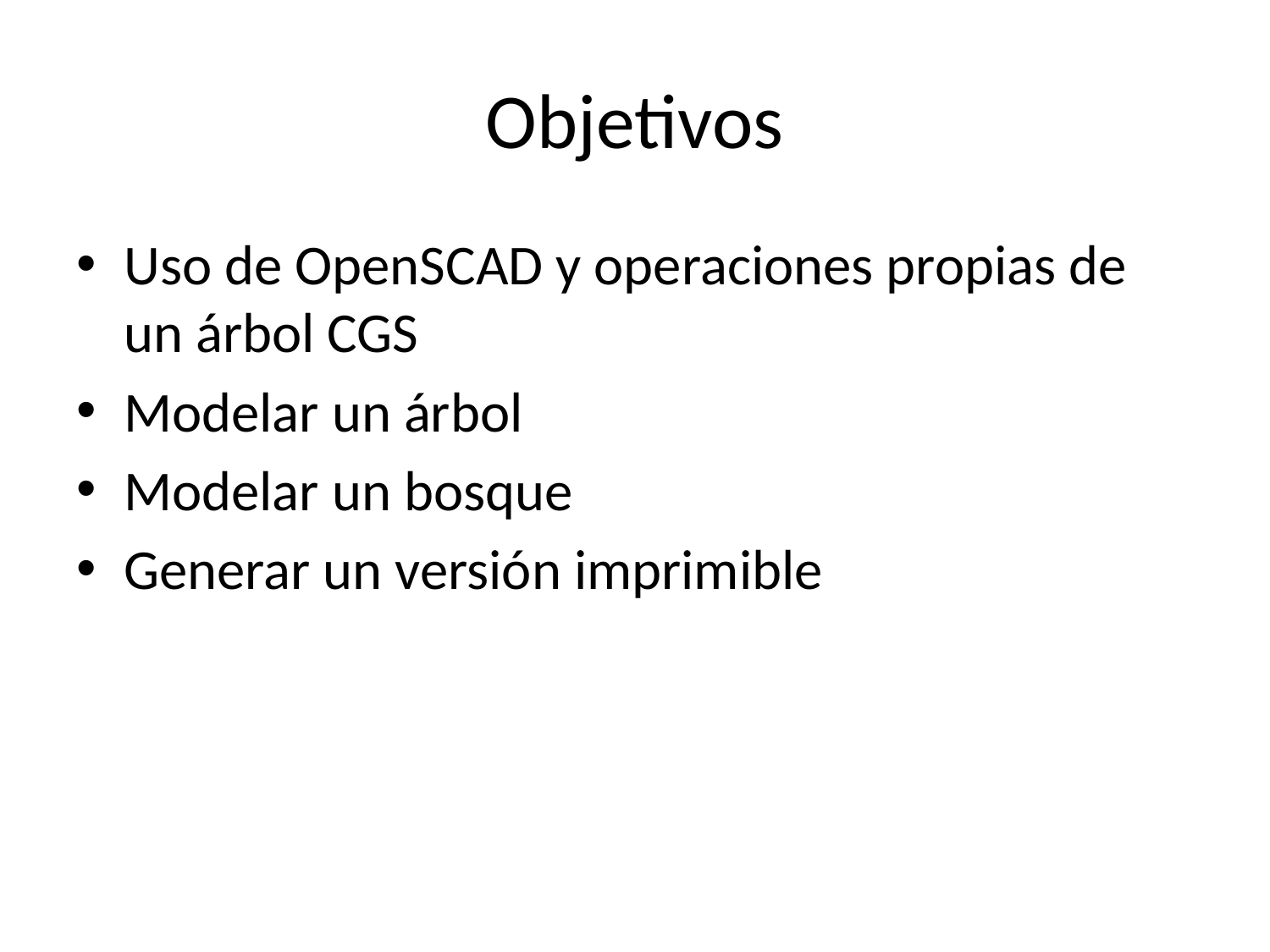

# Objetivos
Uso de OpenSCAD y operaciones propias de un árbol CGS
Modelar un árbol
Modelar un bosque
Generar un versión imprimible